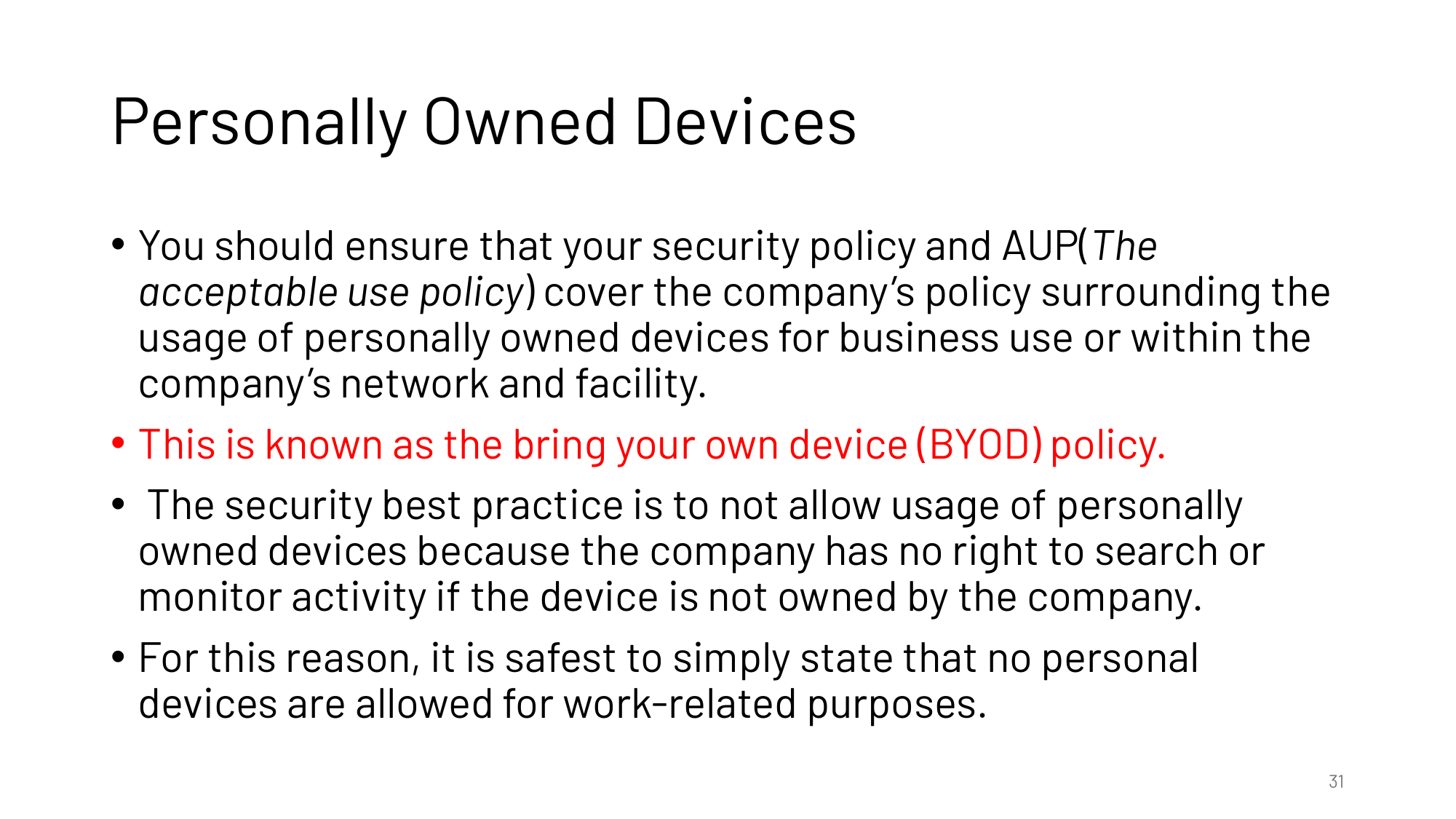

# Personally Owned Devices
You should ensure that your security policy and AUP(The acceptable use policy) cover the company’s policy surrounding the usage of personally owned devices for business use or within the company’s network and facility.
This is known as the bring your own device (BYOD) policy.
 The security best practice is to not allow usage of personally owned devices because the company has no right to search or monitor activity if the device is not owned by the company.
For this reason, it is safest to simply state that no personal devices are allowed for work-related purposes.

31